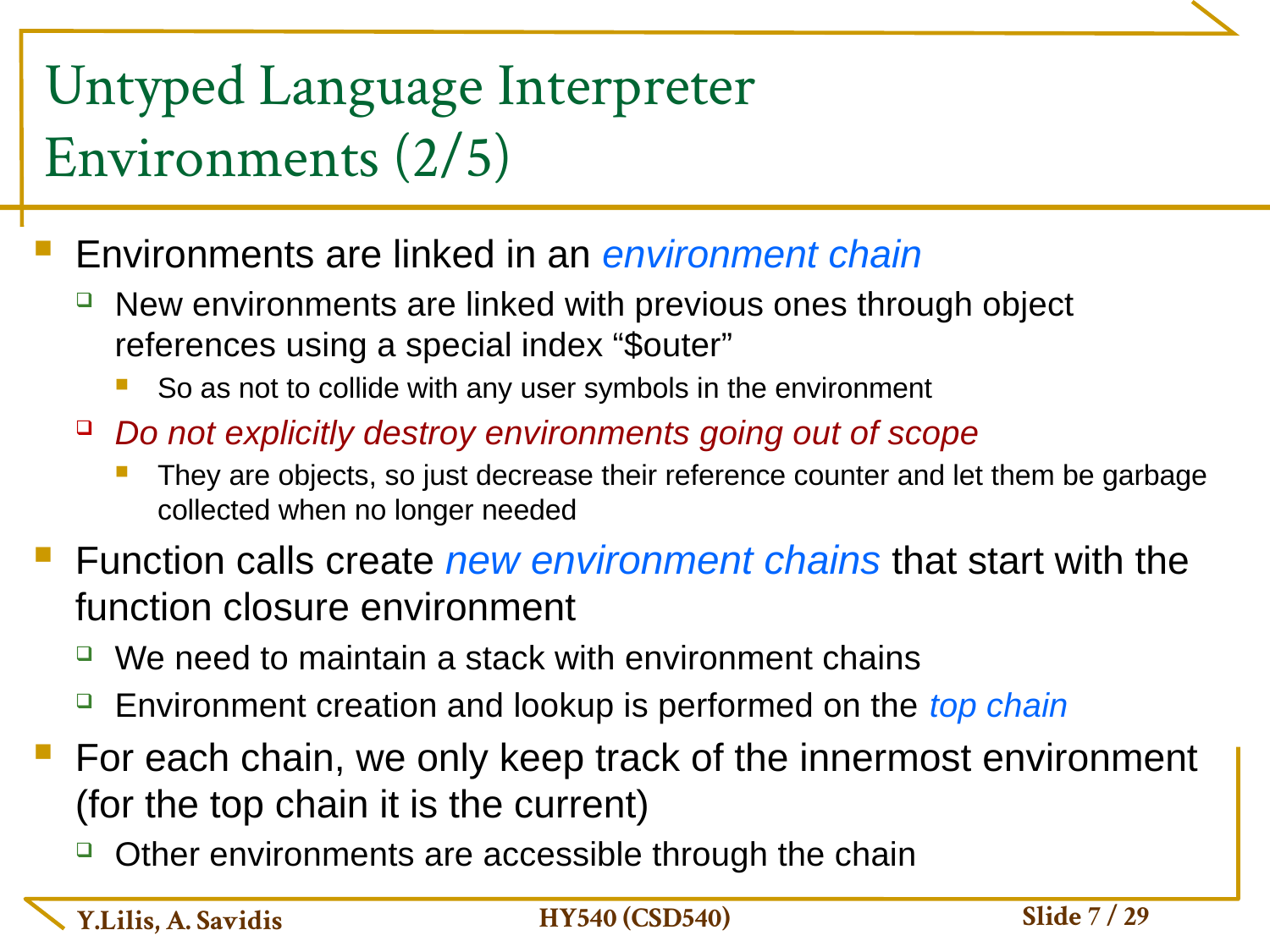

# Untyped Language Interpreter Environments (2/5)
Environments are linked in an environment chain
New environments are linked with previous ones through object references using a special index “$outer”
So as not to collide with any user symbols in the environment
Do not explicitly destroy environments going out of scope
They are objects, so just decrease their reference counter and let them be garbage collected when no longer needed
Function calls create new environment chains that start with the function closure environment
We need to maintain a stack with environment chains
Environment creation and lookup is performed on the top chain
For each chain, we only keep track of the innermost environment (for the top chain it is the current)
Other environments are accessible through the chain
HY540 (CSD540)
Y.Lilis, A. Savidis